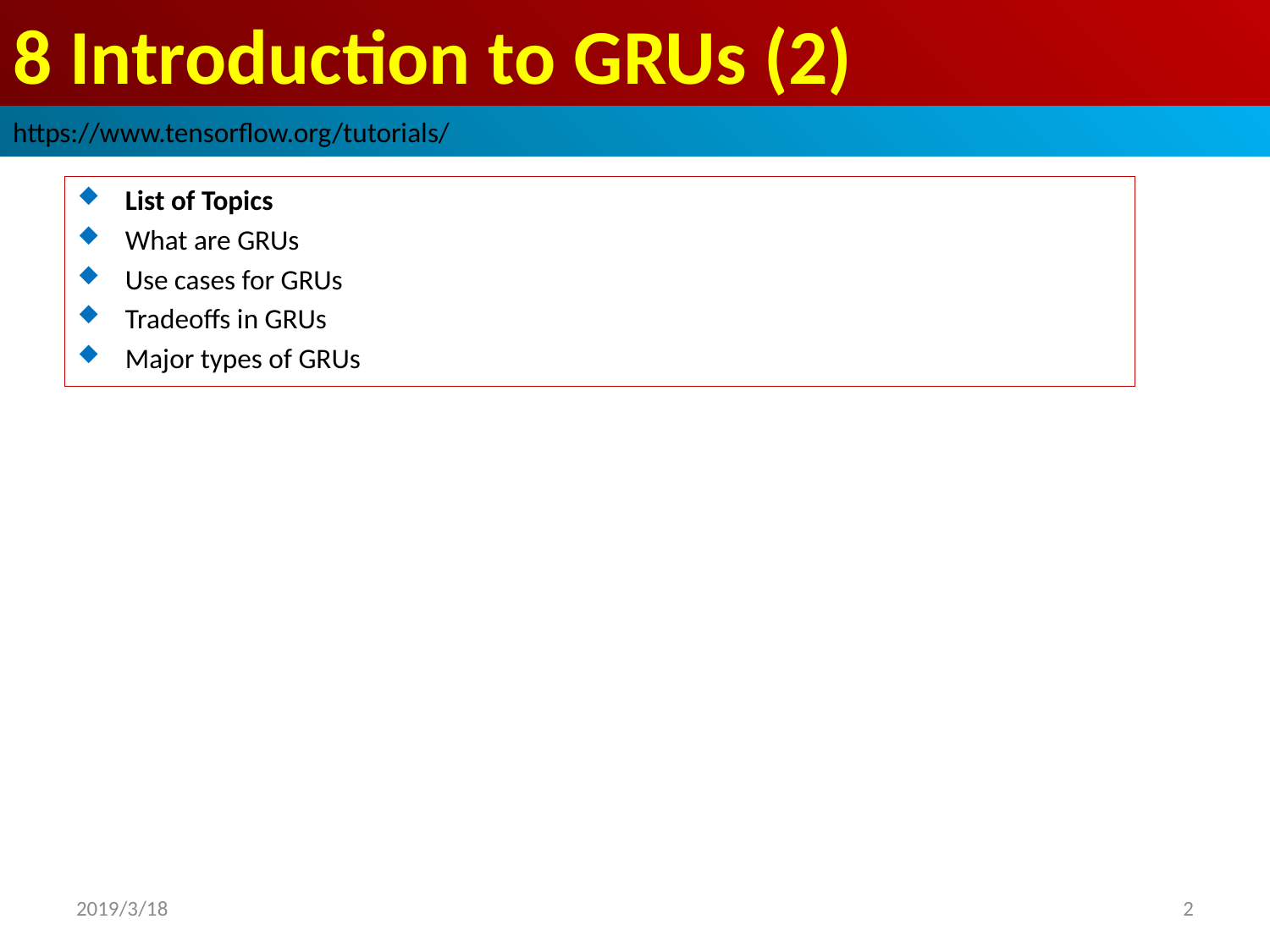

# 8 Introduction to GRUs (2)
https://www.tensorflow.org/tutorials/
List of Topics
What are GRUs
Use cases for GRUs
Tradeoffs in GRUs
Major types of GRUs
2019/3/18
2